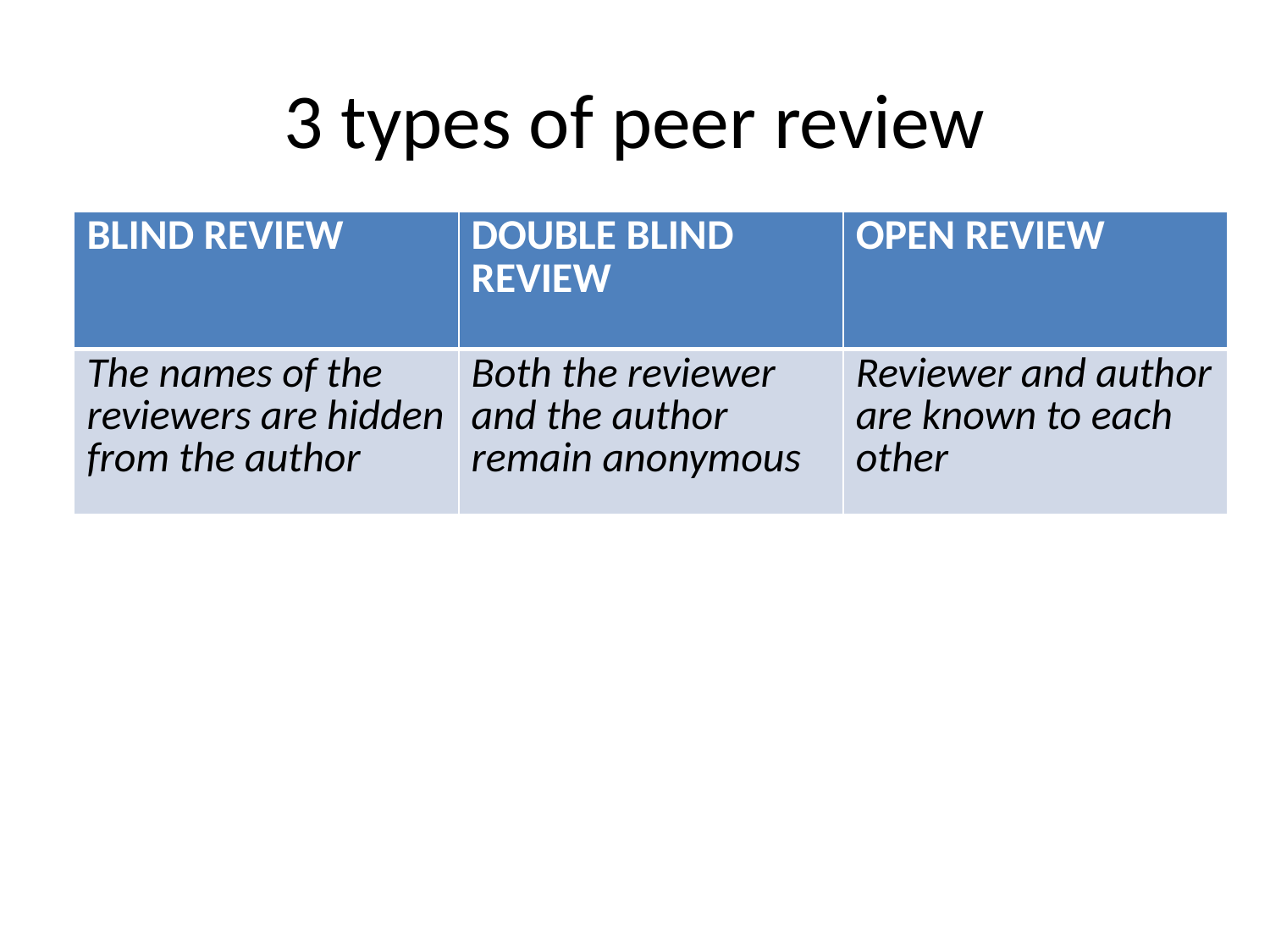

# 3 types of peer review
| BLIND REVIEW | DOUBLE BLIND REVIEW | OPEN REVIEW |
| --- | --- | --- |
| The names of the reviewers are hidden from the author | Both the reviewer and the author remain anonymous | Reviewer and author are known to each other |